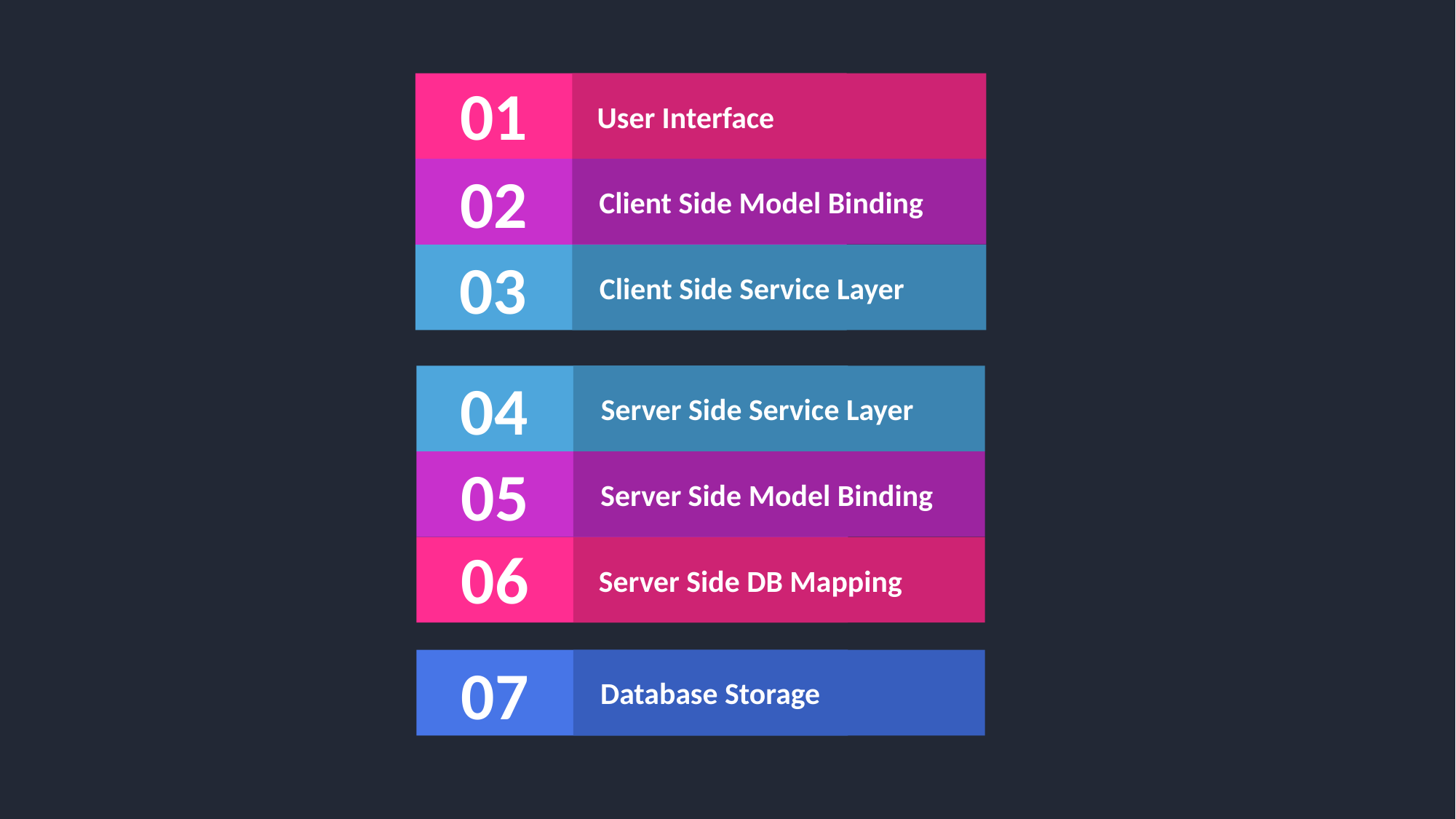

01

User Interface

02
Client Side Model Binding

03
Client Side Service Layer

04
Server Side Service Layer

05
Server Side Model Binding
06

Server Side DB Mapping

07
Database Storage